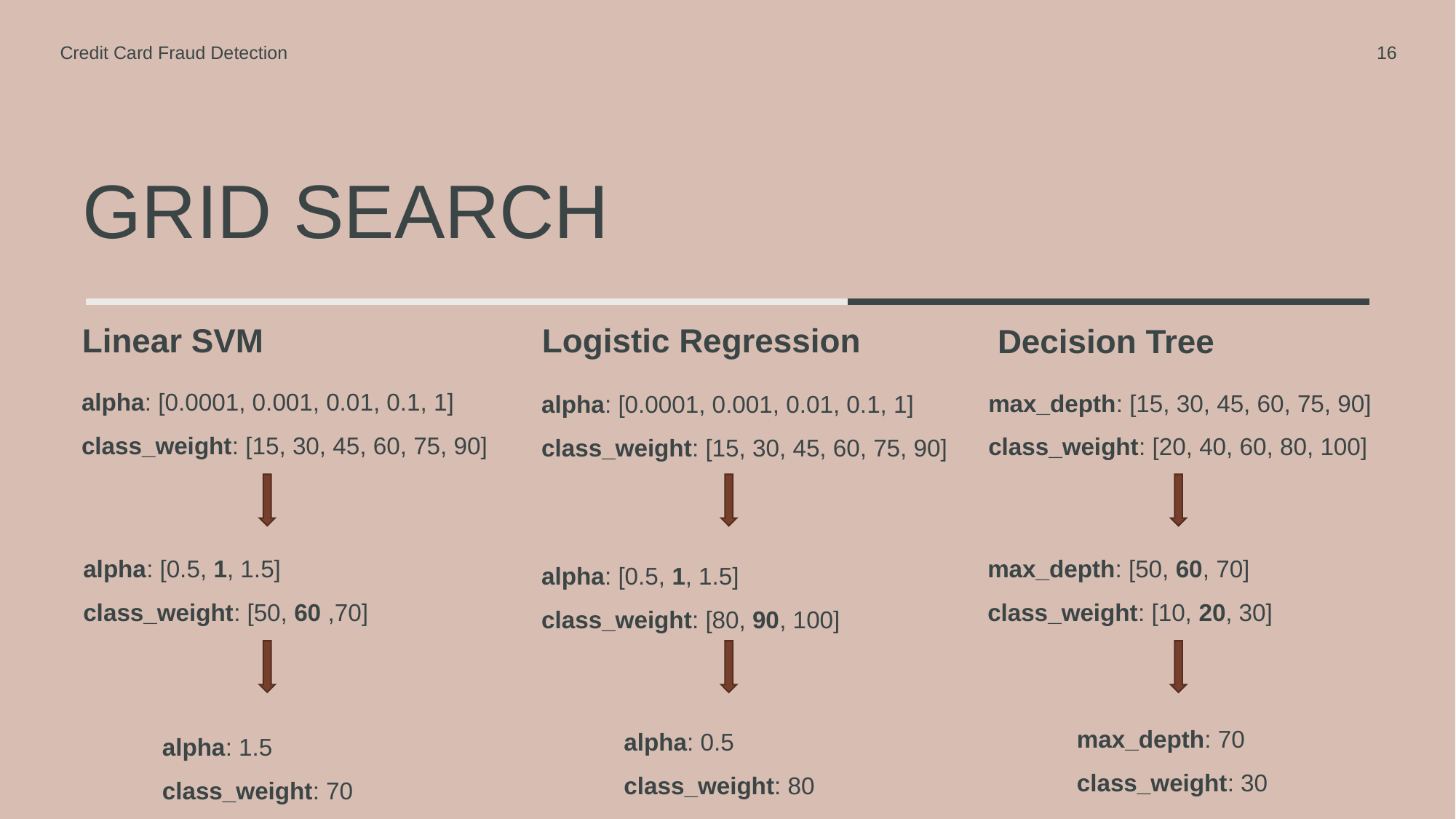

Credit Card Fraud Detection
16
# GRID SEARCH
Linear SVM
Logistic Regression
Decision Tree
alpha: [0.0001, 0.001, 0.01, 0.1, 1]
class_weight: [15, 30, 45, 60, 75, 90]
max_depth: [15, 30, 45, 60, 75, 90]
class_weight: [20, 40, 60, 80, 100]
alpha: [0.0001, 0.001, 0.01, 0.1, 1]
class_weight: [15, 30, 45, 60, 75, 90]

alpha: [0.5, 1, 1.5]
class_weight: [50, 60 ,70]
max_depth: [50, 60, 70]
class_weight: [10, 20, 30]
alpha: [0.5, 1, 1.5]
class_weight: [80, 90, 100]

max_depth: 70
class_weight: 30
alpha: 0.5
class_weight: 80
alpha: 1.5
class_weight: 70